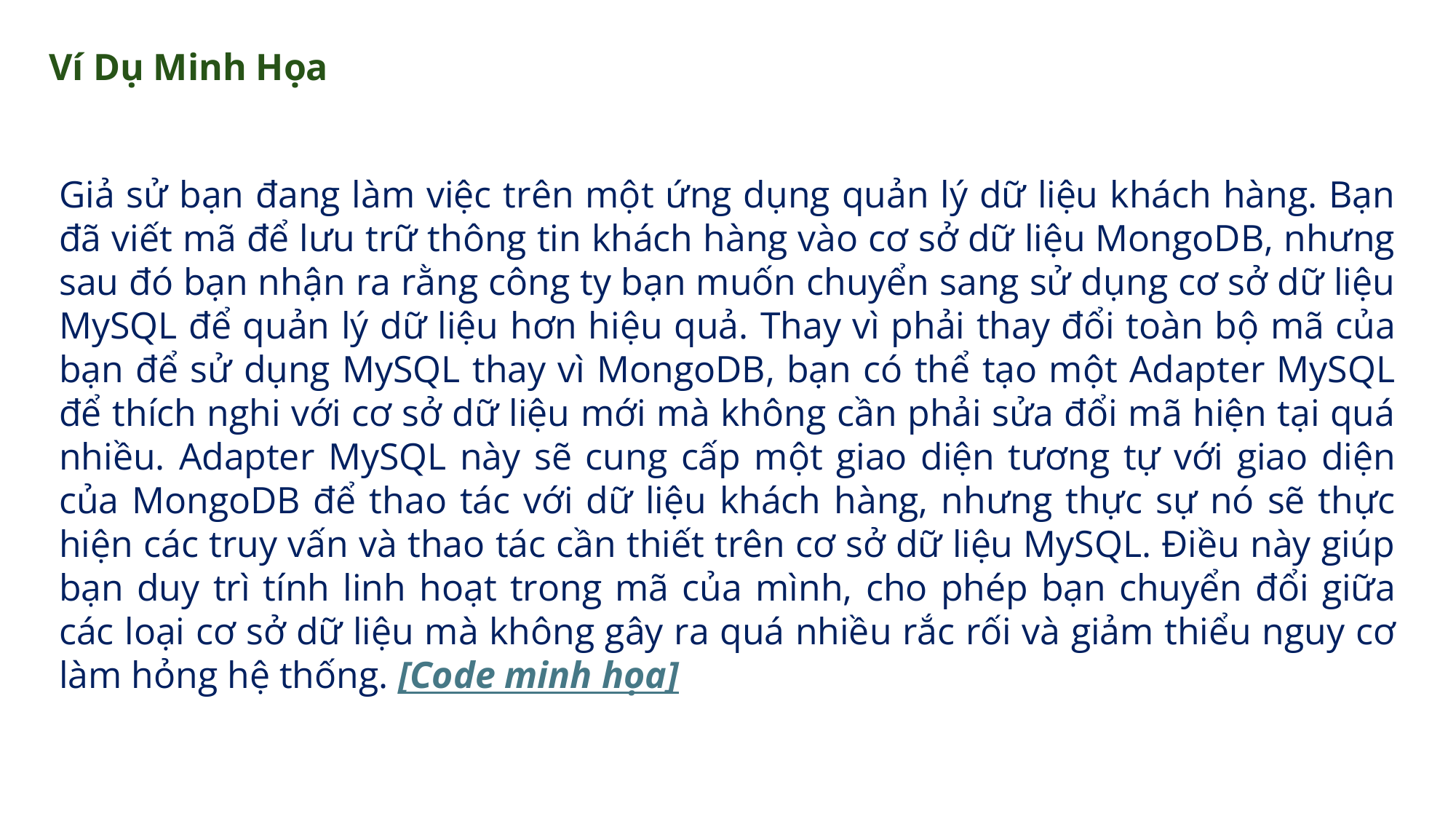

Ví Dụ Minh Họa
Giả sử bạn đang làm việc trên một ứng dụng quản lý dữ liệu khách hàng. Bạn đã viết mã để lưu trữ thông tin khách hàng vào cơ sở dữ liệu MongoDB, nhưng sau đó bạn nhận ra rằng công ty bạn muốn chuyển sang sử dụng cơ sở dữ liệu MySQL để quản lý dữ liệu hơn hiệu quả. Thay vì phải thay đổi toàn bộ mã của bạn để sử dụng MySQL thay vì MongoDB, bạn có thể tạo một Adapter MySQL để thích nghi với cơ sở dữ liệu mới mà không cần phải sửa đổi mã hiện tại quá nhiều. Adapter MySQL này sẽ cung cấp một giao diện tương tự với giao diện của MongoDB để thao tác với dữ liệu khách hàng, nhưng thực sự nó sẽ thực hiện các truy vấn và thao tác cần thiết trên cơ sở dữ liệu MySQL. Điều này giúp bạn duy trì tính linh hoạt trong mã của mình, cho phép bạn chuyển đổi giữa các loại cơ sở dữ liệu mà không gây ra quá nhiều rắc rối và giảm thiểu nguy cơ làm hỏng hệ thống. [Code minh họa]